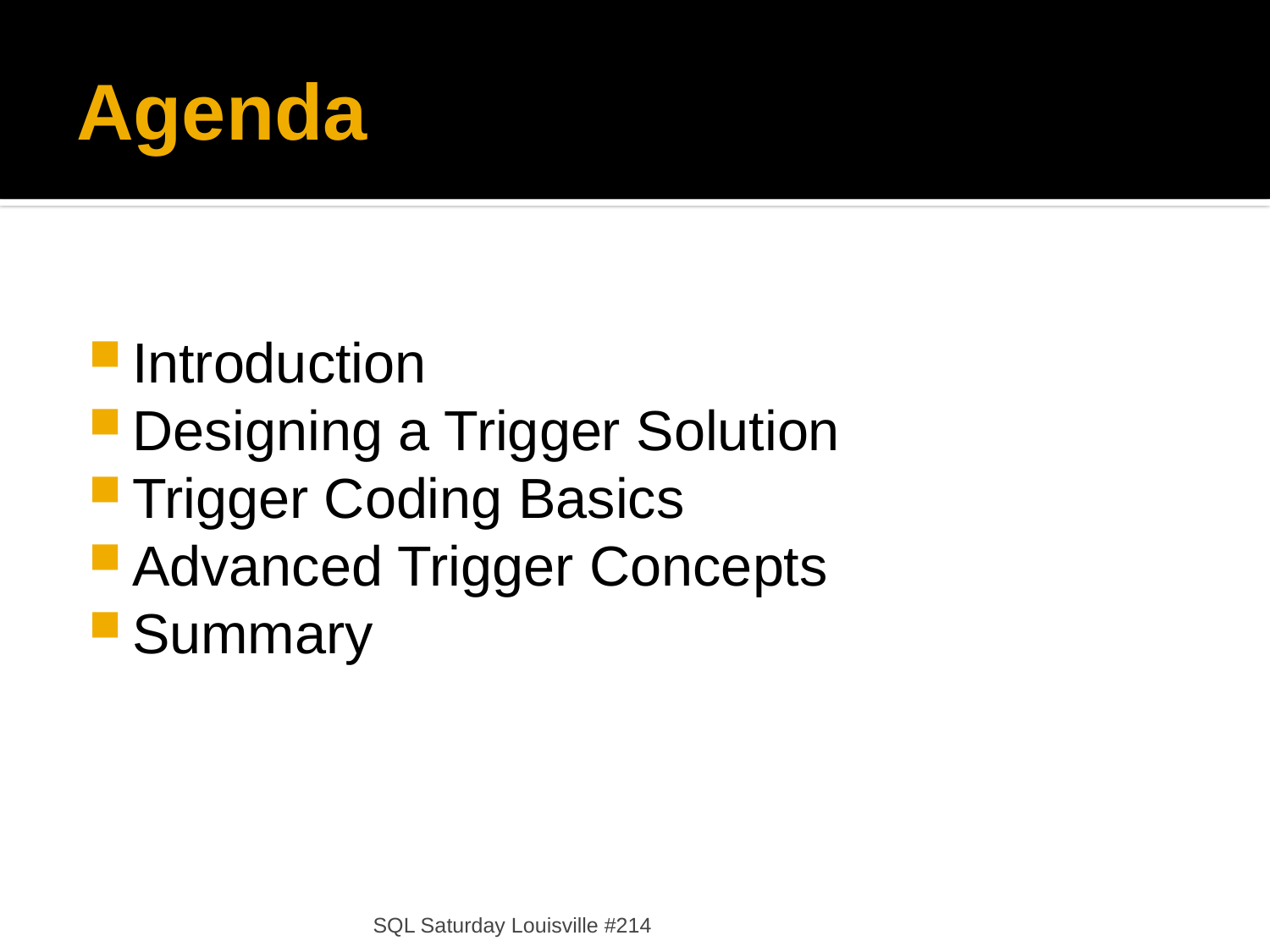

# Agenda

Introduction
Designing a Trigger Solution
Trigger Coding Basics
Advanced Trigger Concepts
Summary
SQL Saturday Louisville #214